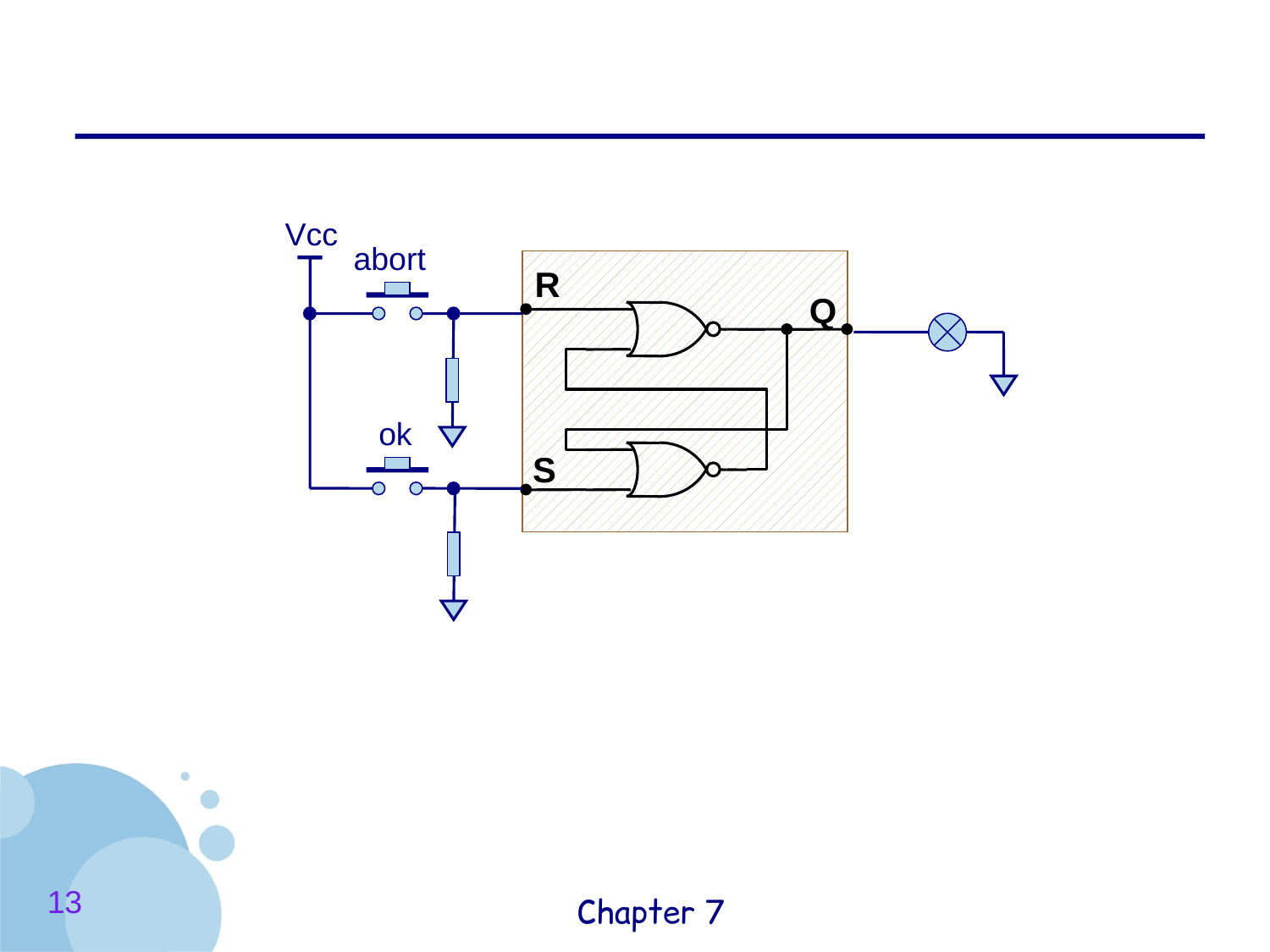

#
Vcc
abort

R

Q

ok

S